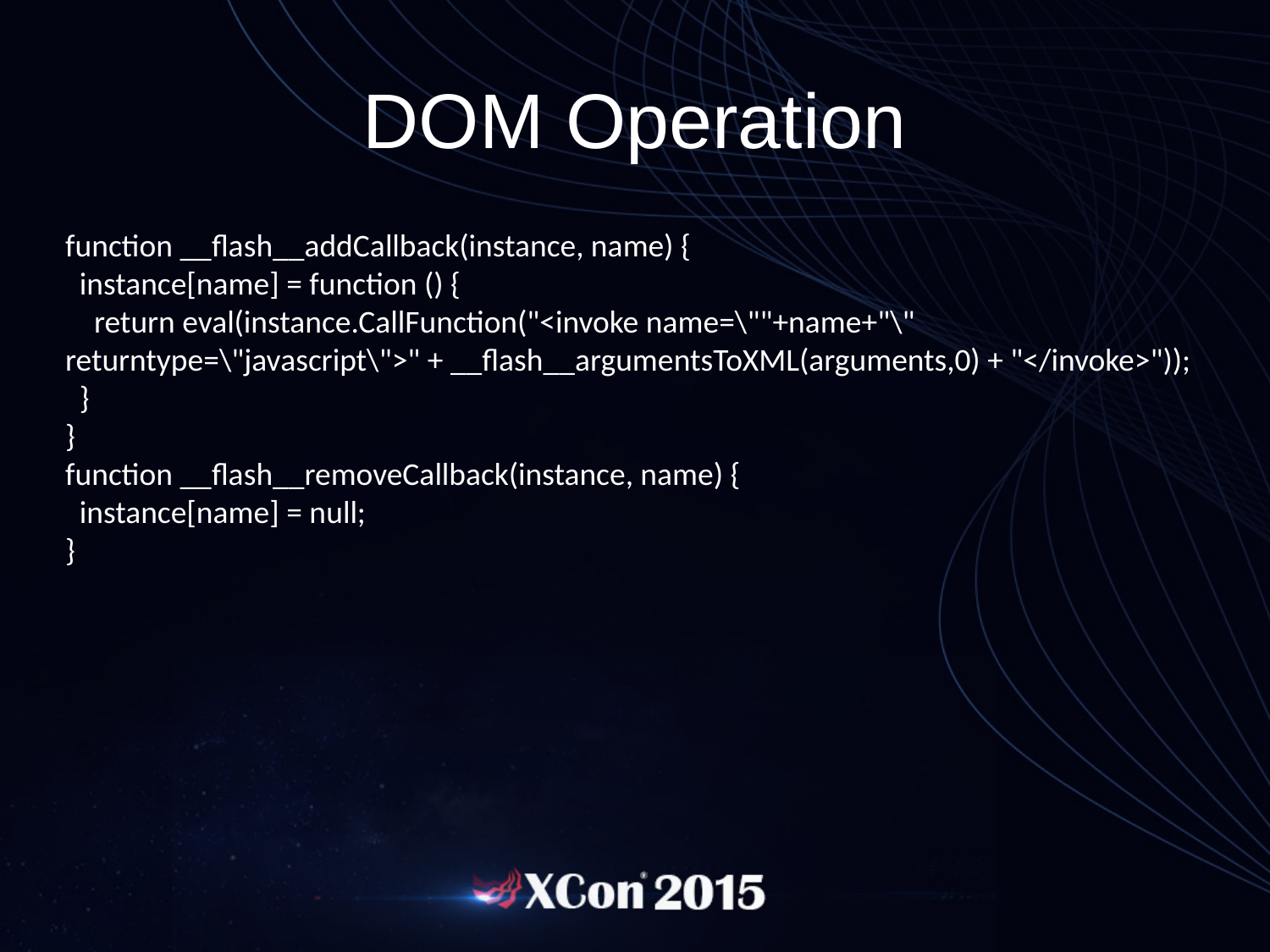

DOM Operation
function __flash__addCallback(instance, name) {
  instance[name] = function () {
    return eval(instance.CallFunction("<invoke name=\""+name+"\" returntype=\"javascript\">" + __flash__argumentsToXML(arguments,0) + "</invoke>"));
  }
}
function __flash__removeCallback(instance, name) {
  instance[name] = null;
}